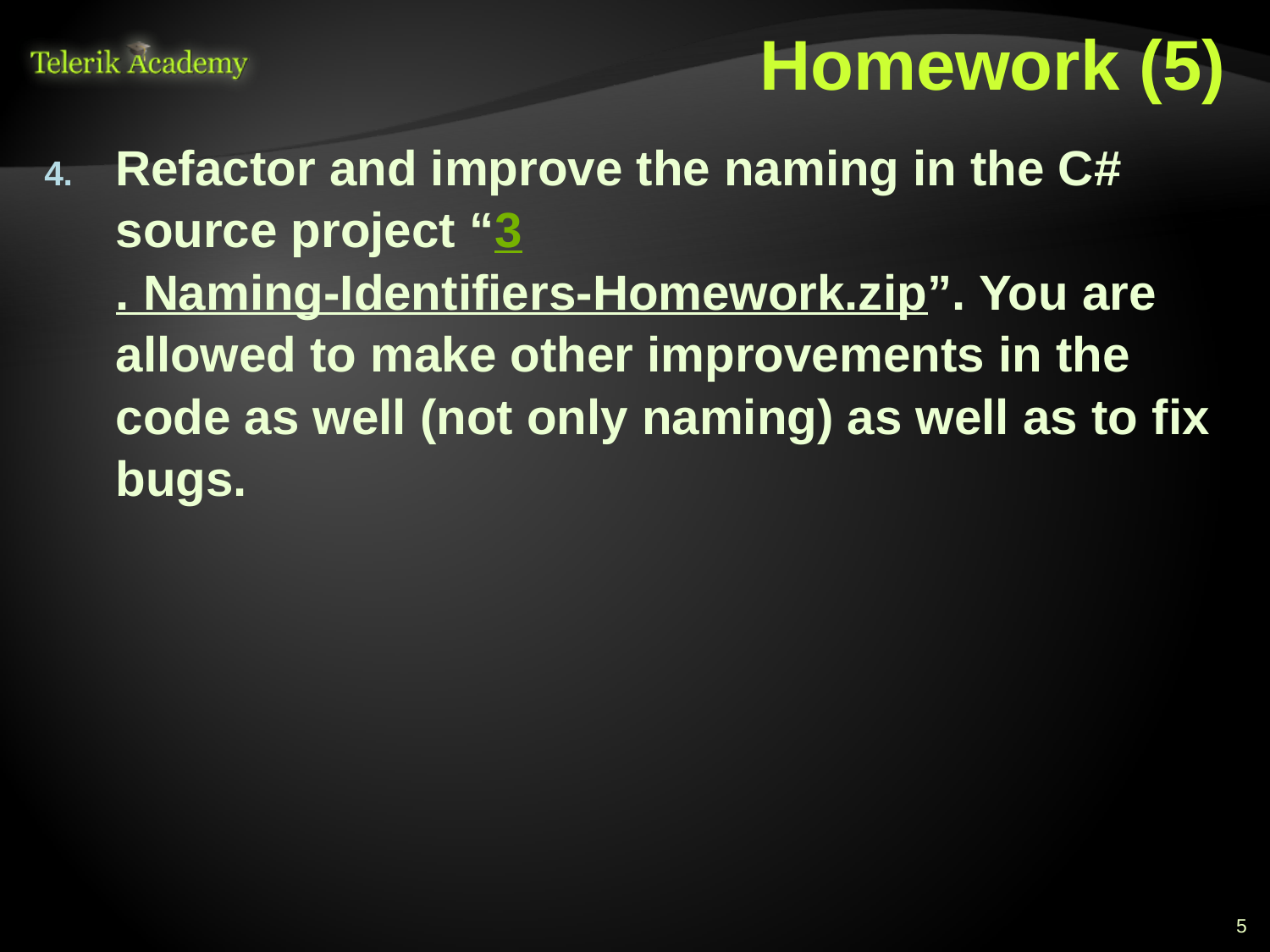

# Homework (5)
Refactor and improve the naming in the C# source project “3. Naming-Identifiers-Homework.zip”. You are allowed to make other improvements in the code as well (not only naming) as well as to fix bugs.
5